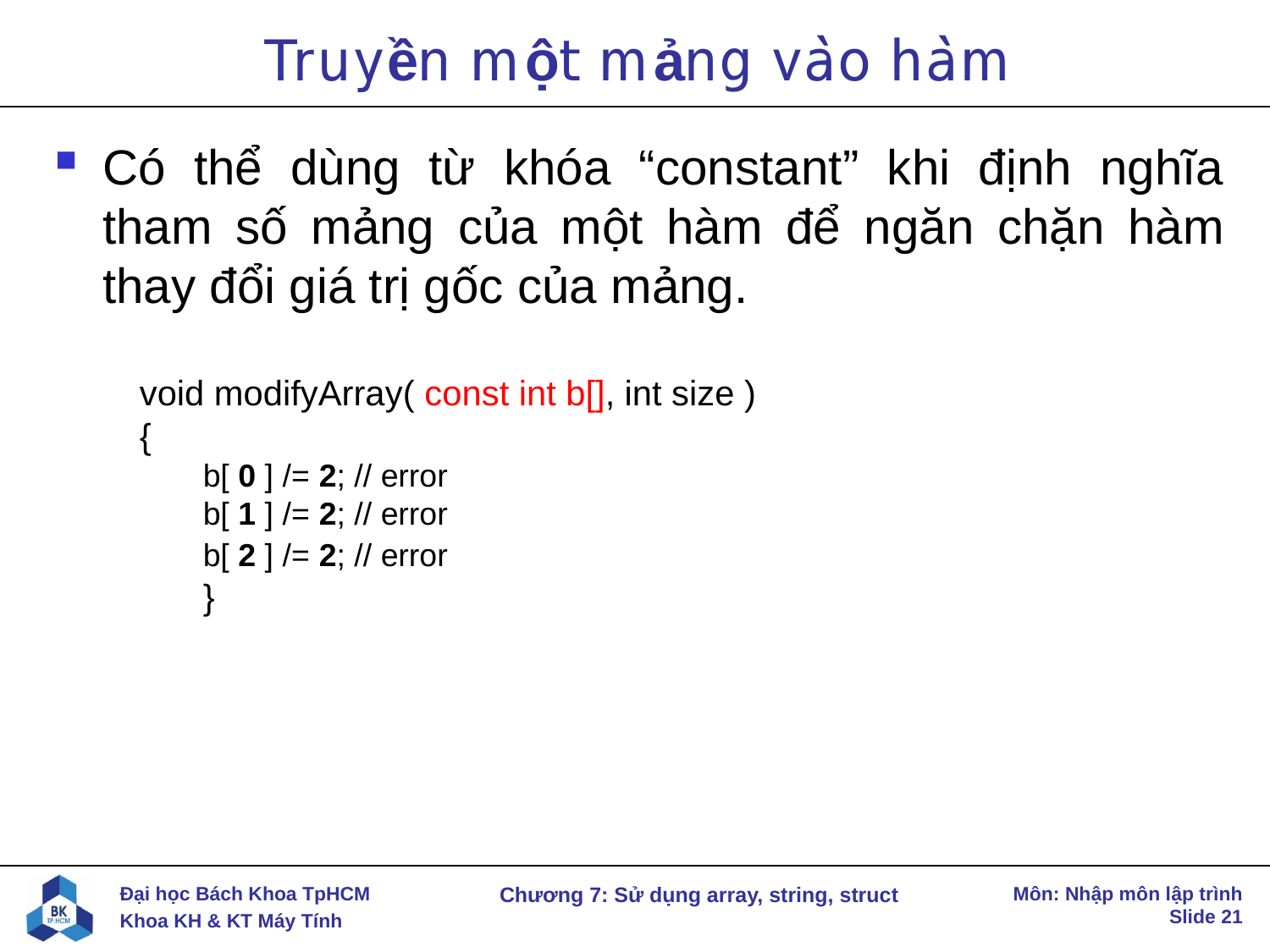

# Truyền một mảng vào hàm
Có thể dùng từ khóa “constant” khi định nghĩa tham số mảng của một hàm để ngăn chặn hàm thay đổi giá trị gốc của mảng.

void modifyArray( const int b[], int size )
{
b[ 0 ] /= 2; // error
b[ 1 ] /= 2; // error
b[ 2 ] /= 2; // error
}